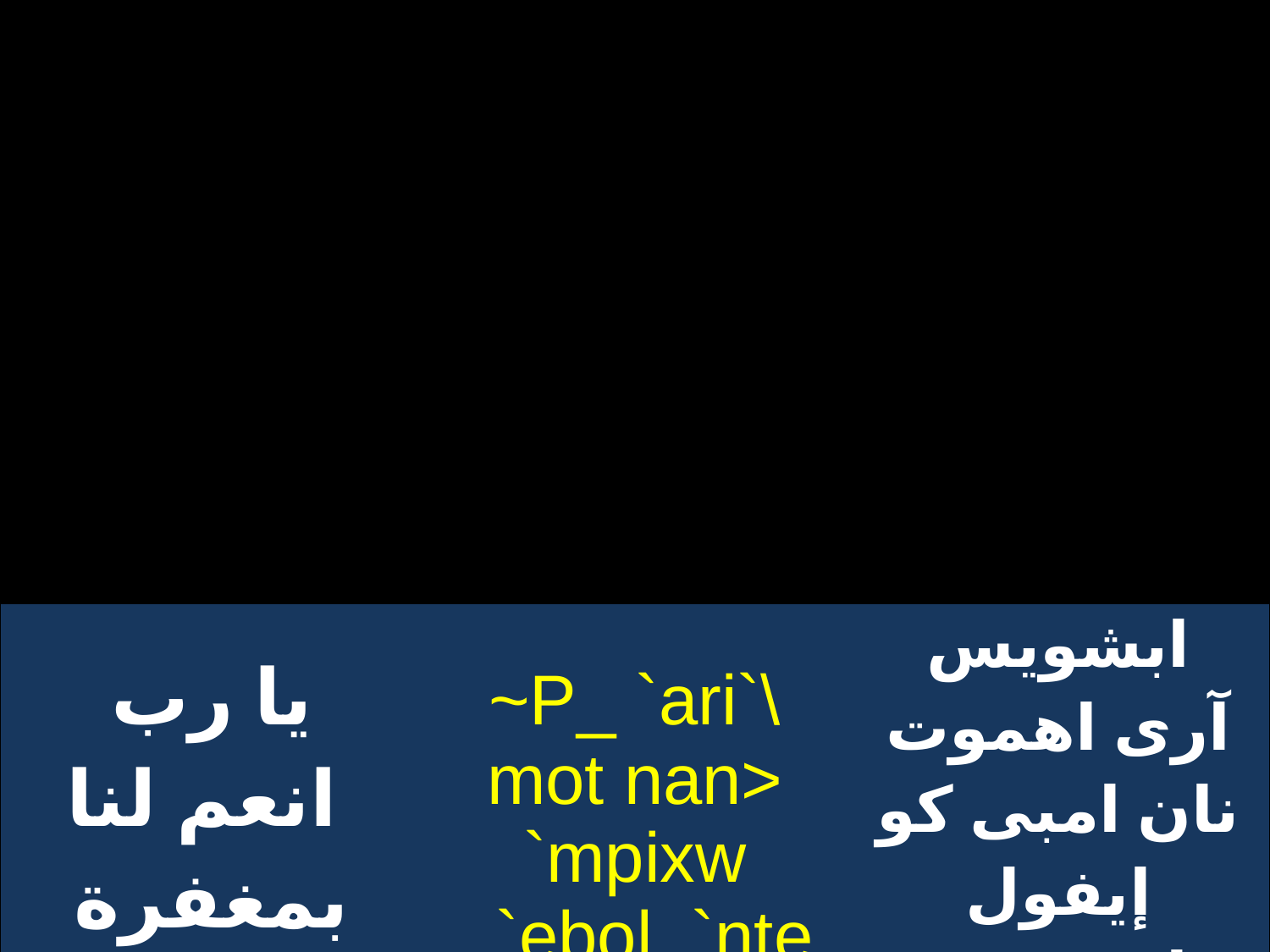

| يا رب  انعم لنا بمغفرة خطايانا | ~P\_ `ari`\mot nan> `mpixw `ebol `nte nennobi | ابشويس آرى اهموت نان امبى كو إيفول انتى نين نوفى |
| --- | --- | --- |